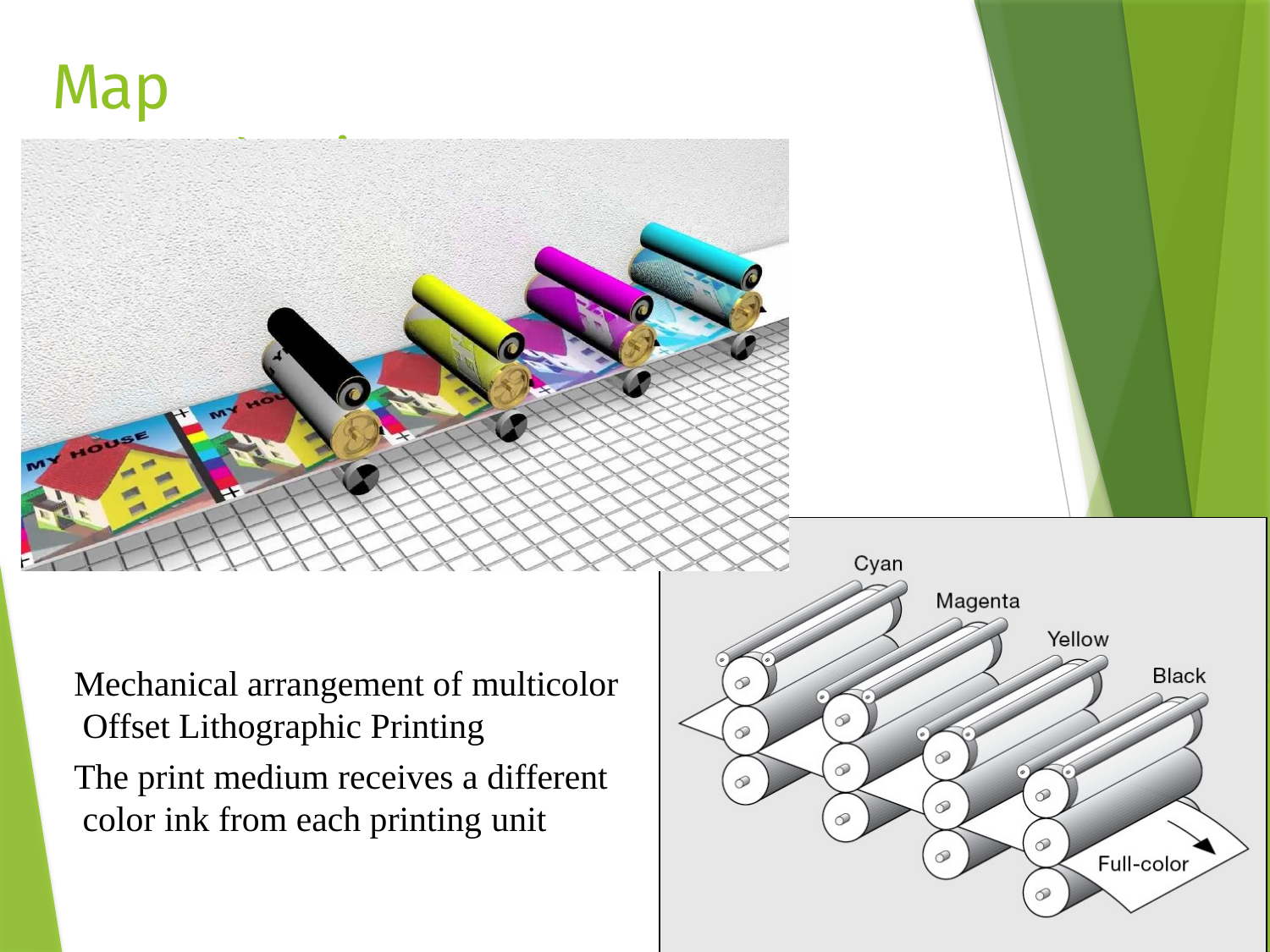

# Map Reproduction

Mechanical arrangement of multicolor  Offset Lithographic Printing
The print medium receives a different  color ink from each printing unit